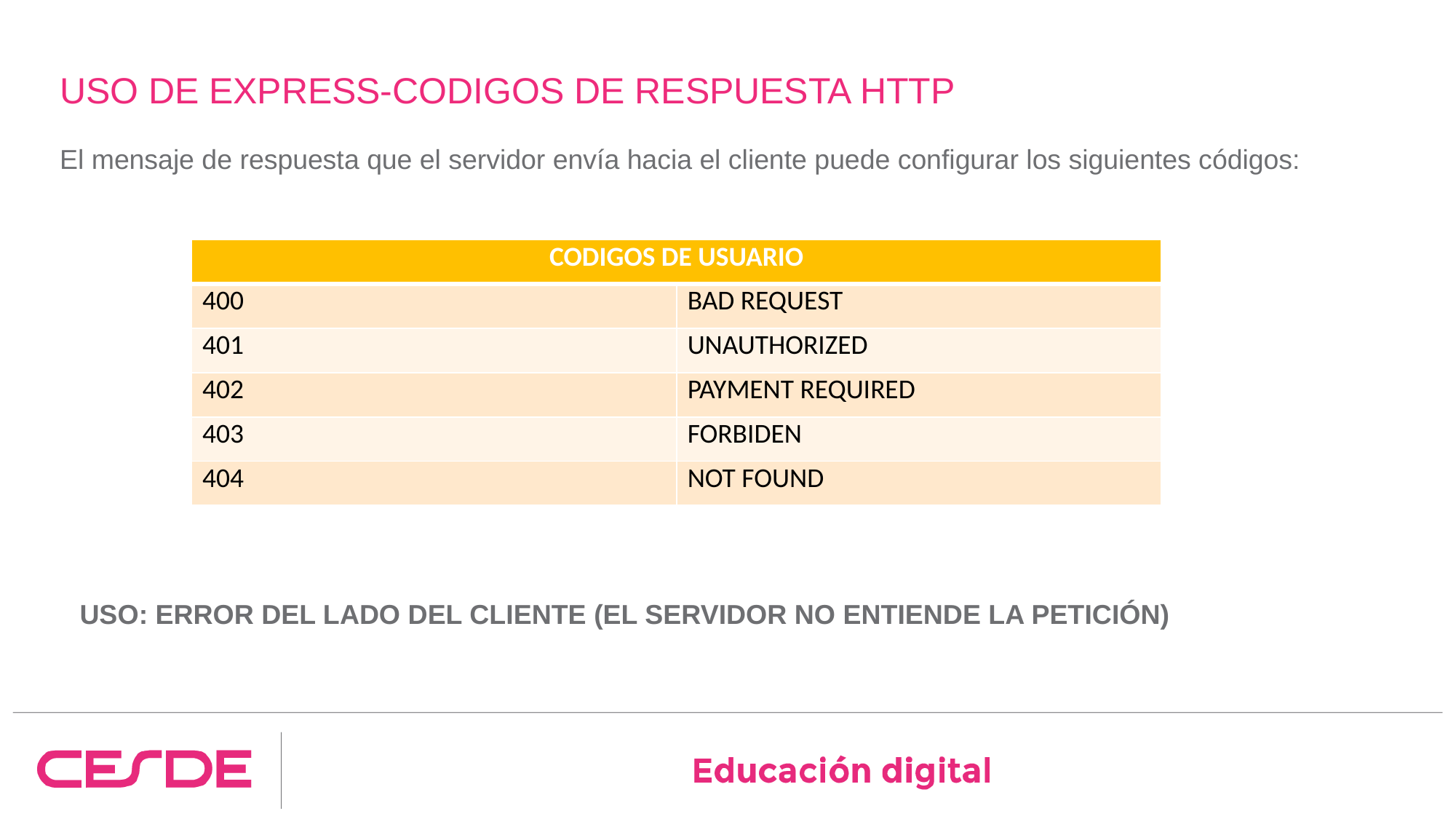

# USO DE EXPRESS-CODIGOS DE RESPUESTA HTTP
El mensaje de respuesta que el servidor envía hacia el cliente puede configurar los siguientes códigos:

| CODIGOS DE USUARIO |  |
| --- | --- |
| 400 | BAD REQUEST |
| 401 | UNAUTHORIZED |
| 402 | PAYMENT REQUIRED |
| 403 | FORBIDEN |
| 404 | NOT FOUND |
USO: ERROR DEL LADO DEL CLIENTE (EL SERVIDOR NO ENTIENDE LA PETICIÓN)